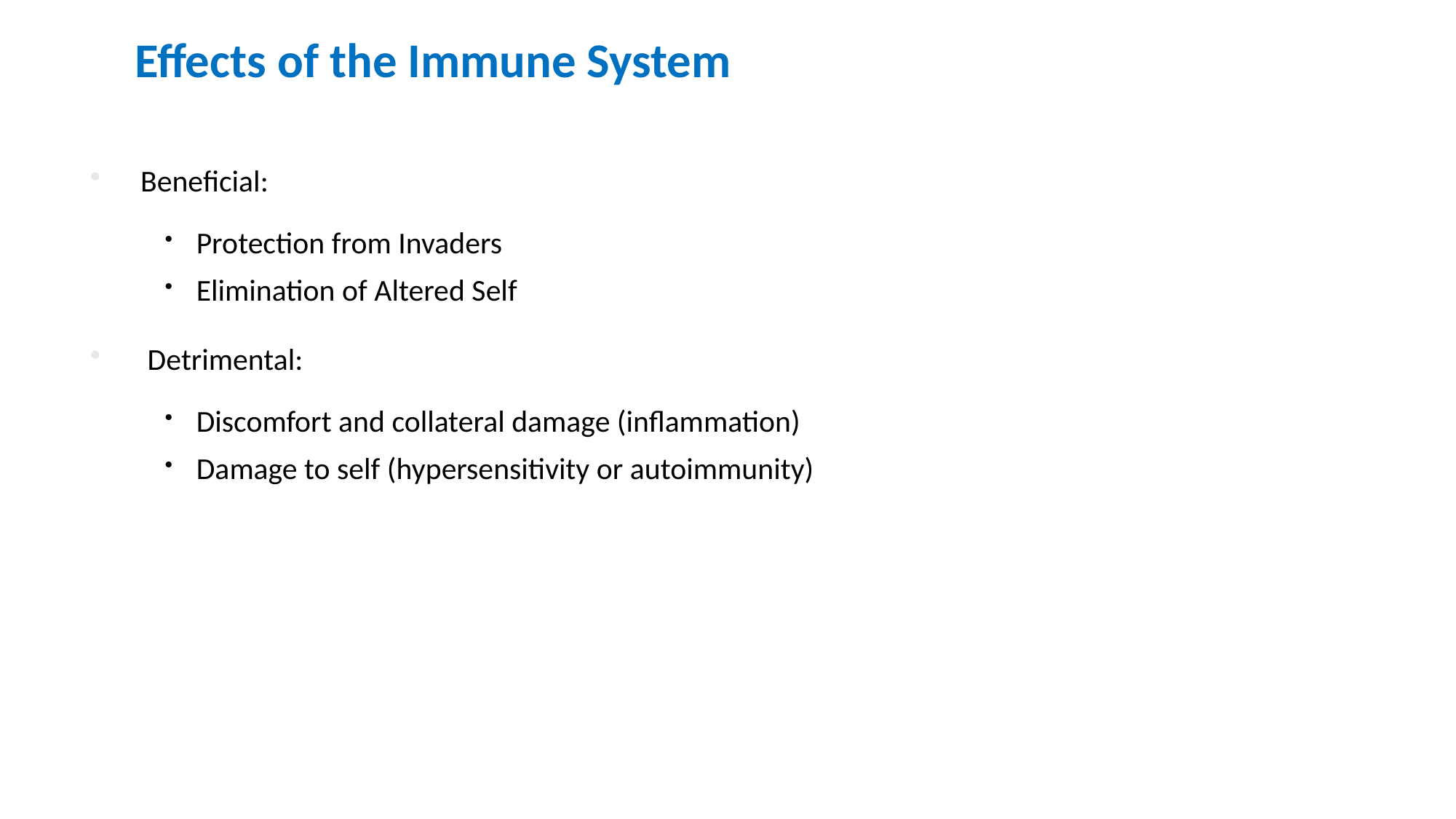

# Effects of the Immune System
Beneficial:
Protection from Invaders
Elimination of Altered Self
 Detrimental:
Discomfort and collateral damage (inflammation)
Damage to self (hypersensitivity or autoimmunity)